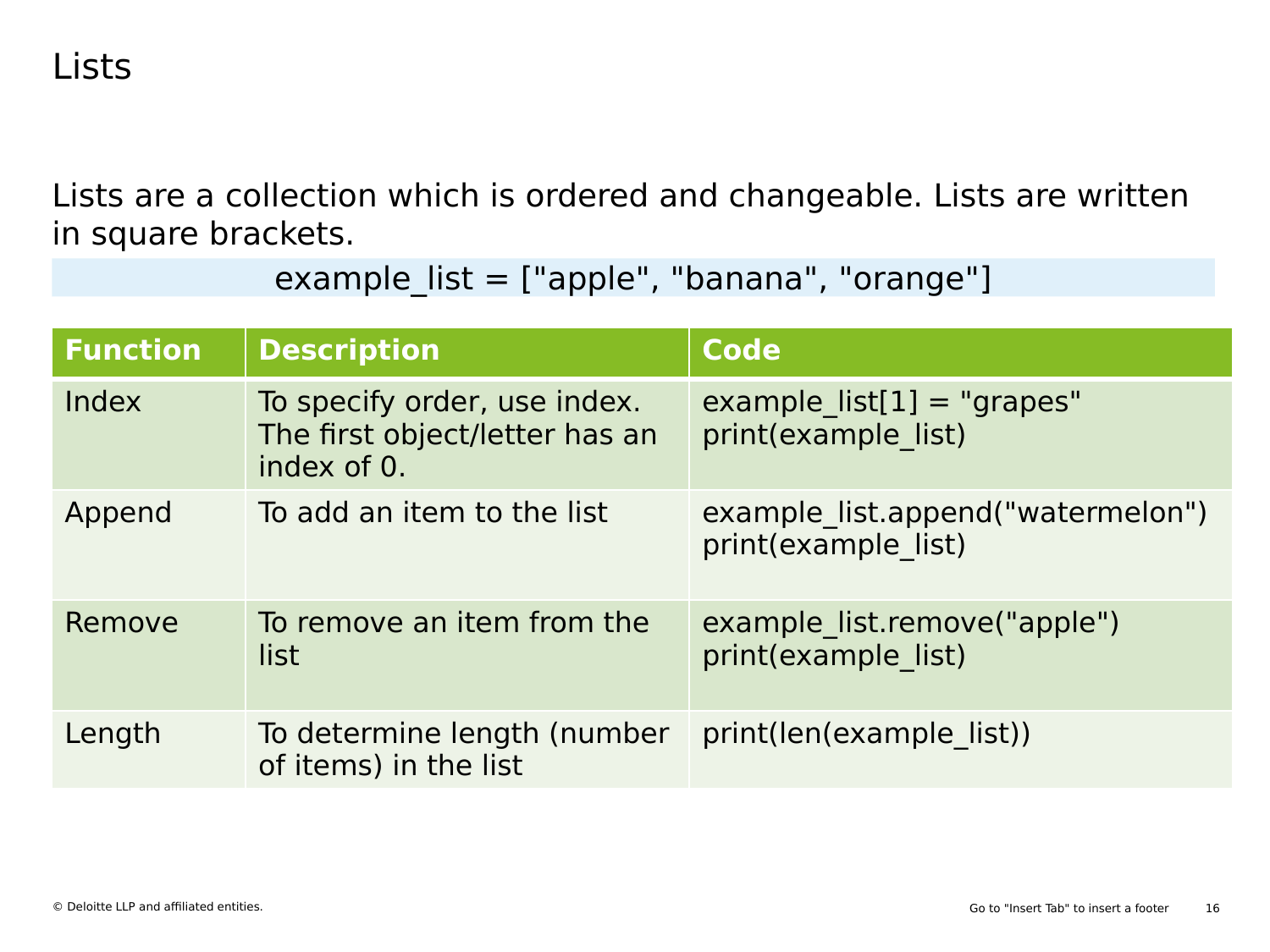

# Lists

Lists are a collection which is ordered and changeable. Lists are written in square brackets.

example_list = ["apple", "banana", "orange"]
| Function | Description | Code |
| --- | --- | --- |
| Index | To specify order, use index. The first object/letter has an index of 0. | example\_list[1] = "grapes" print(example\_list) |
| Append | To add an item to the list | example\_list.append("watermelon") print(example\_list) |
| Remove | To remove an item from the list | example\_list.remove("apple") print(example\_list) |
| Length | To determine length (number of items) in the list | print(len(example\_list)) |
Go to "Insert Tab" to insert a footer
16